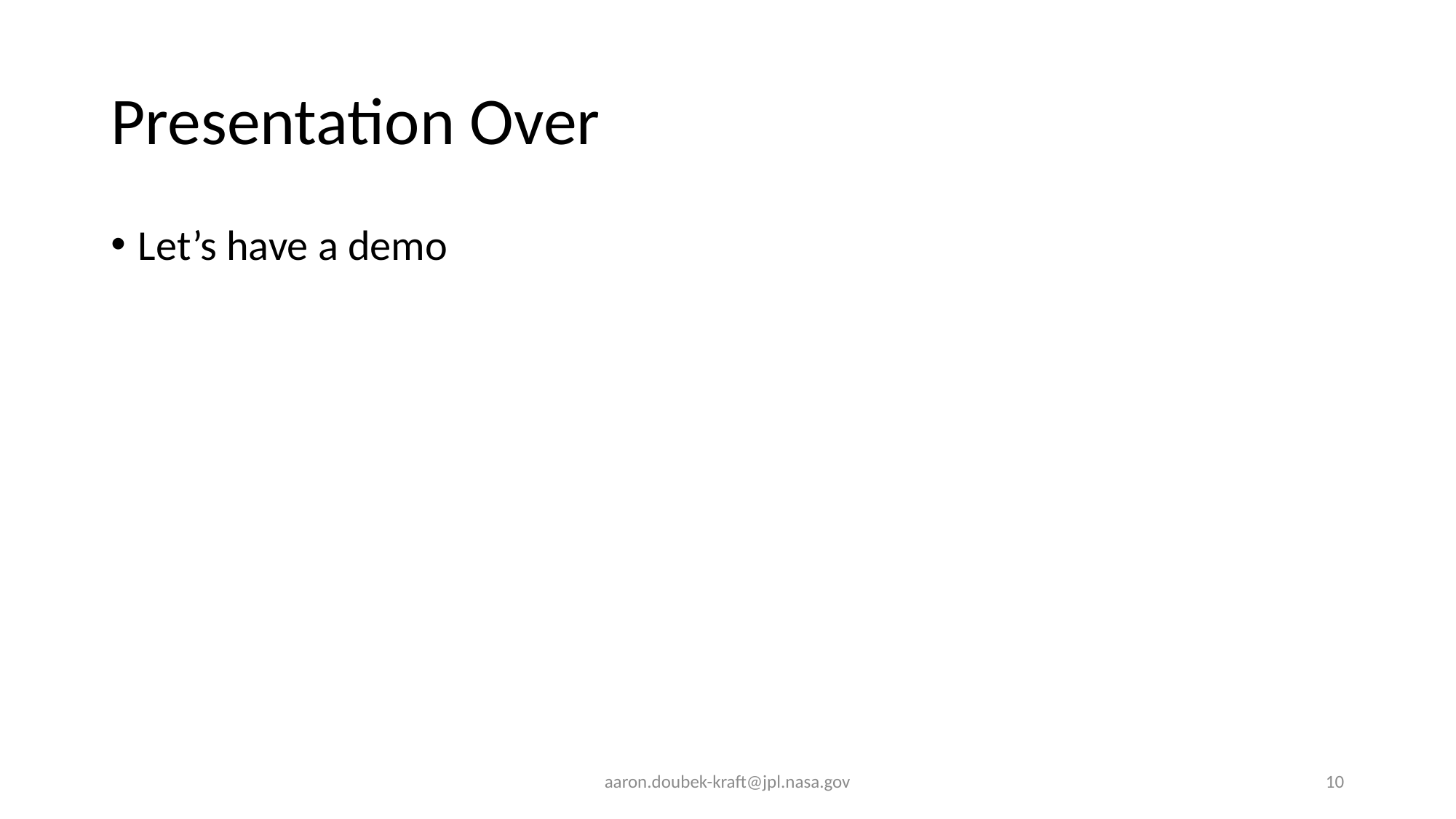

# Presentation Over
Let’s have a demo
aaron.doubek-kraft@jpl.nasa.gov
10